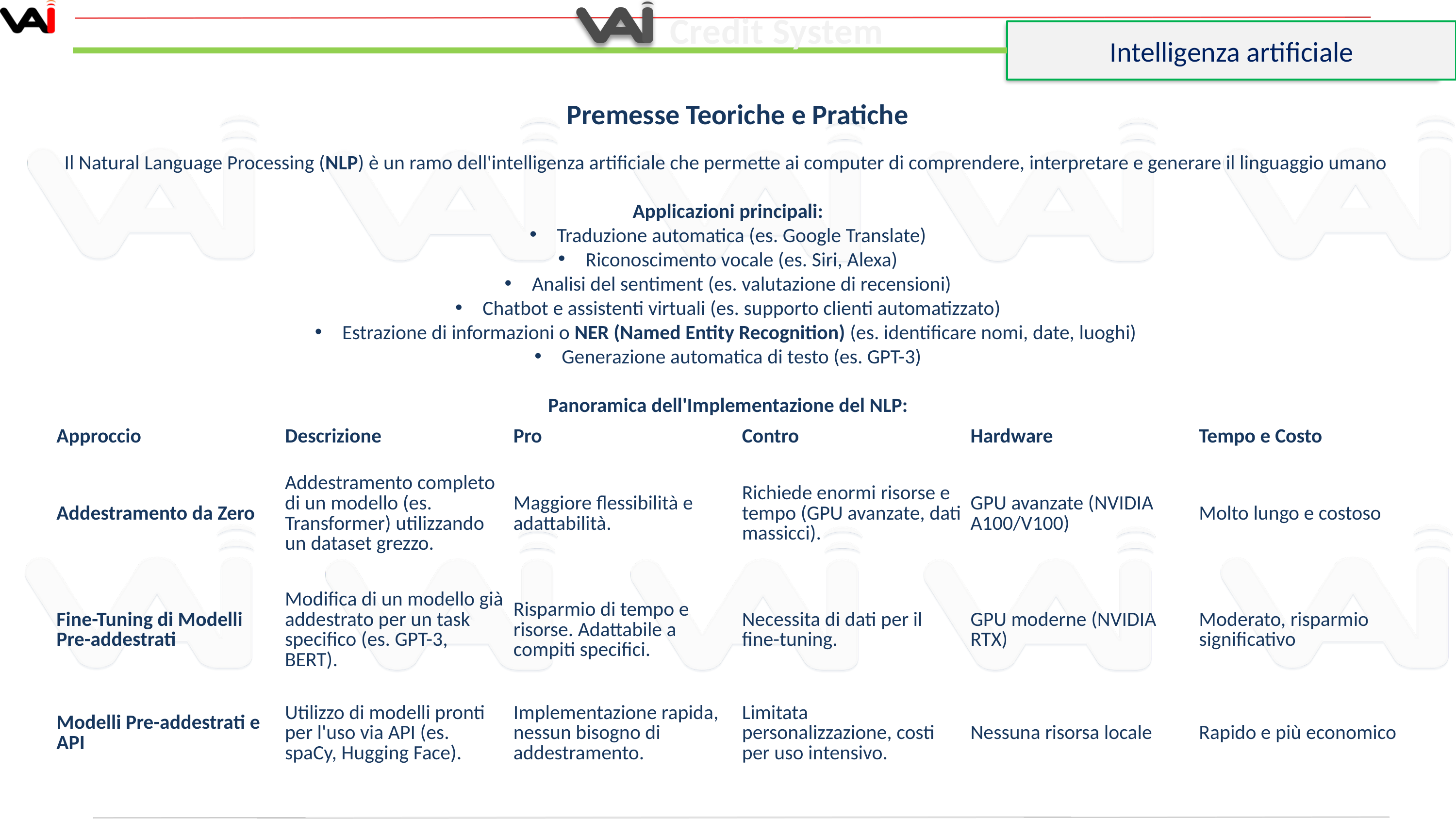

Credit System
Intelligenza artificiale

Premesse Teoriche e Pratiche
Il Natural Language Processing (NLP) è un ramo dell'intelligenza artificiale che permette ai computer di comprendere, interpretare e generare il linguaggio umano

Applicazioni principali:
Traduzione automatica (es. Google Translate)
Riconoscimento vocale (es. Siri, Alexa)
Analisi del sentiment (es. valutazione di recensioni)
Chatbot e assistenti virtuali (es. supporto clienti automatizzato)
Estrazione di informazioni o NER (Named Entity Recognition) (es. identificare nomi, date, luoghi)
Generazione automatica di testo (es. GPT-3)

Panoramica dell'Implementazione del NLP:
| Approccio | Descrizione | Pro | Contro | Hardware | Tempo e Costo |
| --- | --- | --- | --- | --- | --- |
| Addestramento da Zero | Addestramento completo di un modello (es. Transformer) utilizzando un dataset grezzo. | Maggiore flessibilità e adattabilità. | Richiede enormi risorse e tempo (GPU avanzate, dati massicci). | GPU avanzate (NVIDIA A100/V100) | Molto lungo e costoso |
| Fine-Tuning di Modelli Pre-addestrati | Modifica di un modello già addestrato per un task specifico (es. GPT-3, BERT). | Risparmio di tempo e risorse. Adattabile a compiti specifici. | Necessita di dati per il fine-tuning. | GPU moderne (NVIDIA RTX) | Moderato, risparmio significativo |
| Modelli Pre-addestrati e API | Utilizzo di modelli pronti per l'uso via API (es. spaCy, Hugging Face). | Implementazione rapida, nessun bisogno di addestramento. | Limitata personalizzazione, costi per uso intensivo. | Nessuna risorsa locale | Rapido e più economico |